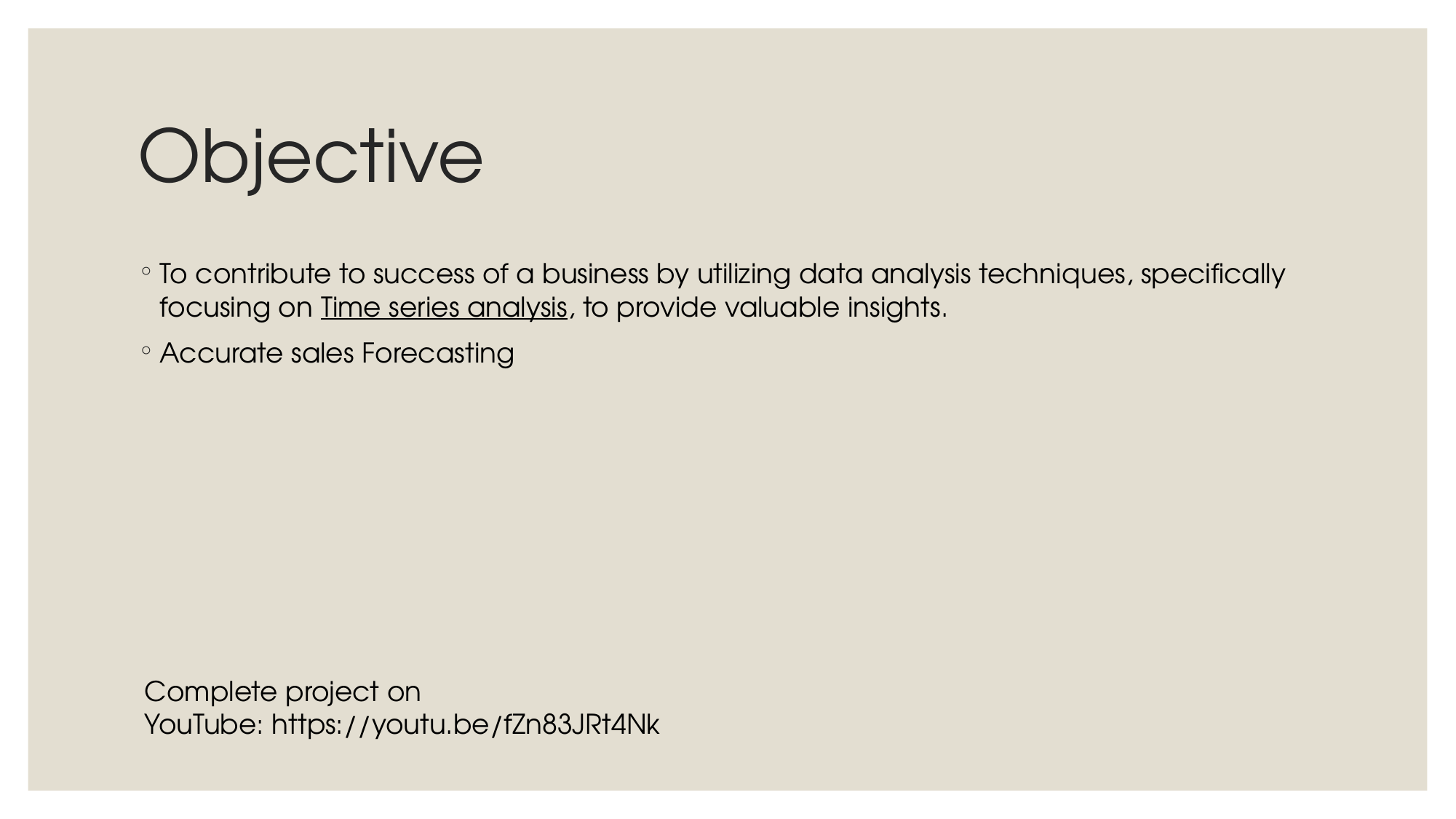

# Objective
To contribute to success of a business by utilizing data analysis techniques, specifically focusing on Time series analysis, to provide valuable insights.
Accurate sales Forecasting

Complete project on
YouTube: https://youtu.be/fZn83JRt4Nk